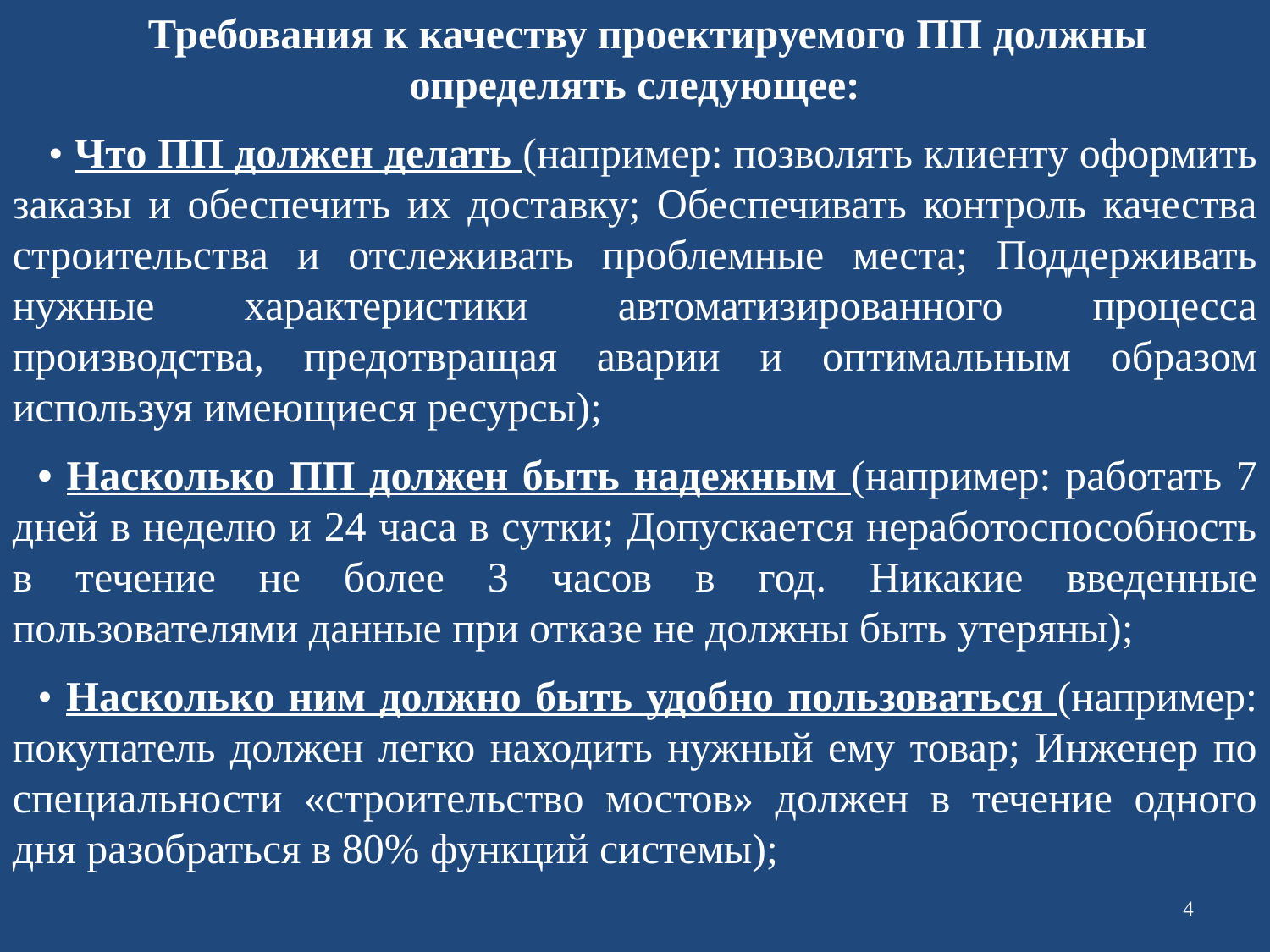

Требования к качеству проектируемого ПП должны определять следующее:
 • Что ПП должен делать (например: позволять клиенту оформить заказы и обеспечить их доставку; Обеспечивать контроль качества строительства и отслеживать проблемные места; Поддерживать нужные характеристики автоматизированного процесса производства, предотвращая аварии и оптимальным образом используя имеющиеся ресурсы);
• Насколько ПП должен быть надежным (например: работать 7 дней в неделю и 24 часа в сутки; Допускается неработоспособность в течение не более 3 часов в год. Никакие введенные пользователями данные при отказе не должны быть утеряны);
• Насколько ним должно быть удобно пользоваться (например: покупатель должен легко находить нужный ему товар; Инженер по специальности «строительство мостов» должен в течение одного дня разобраться в 80% функций системы);
4